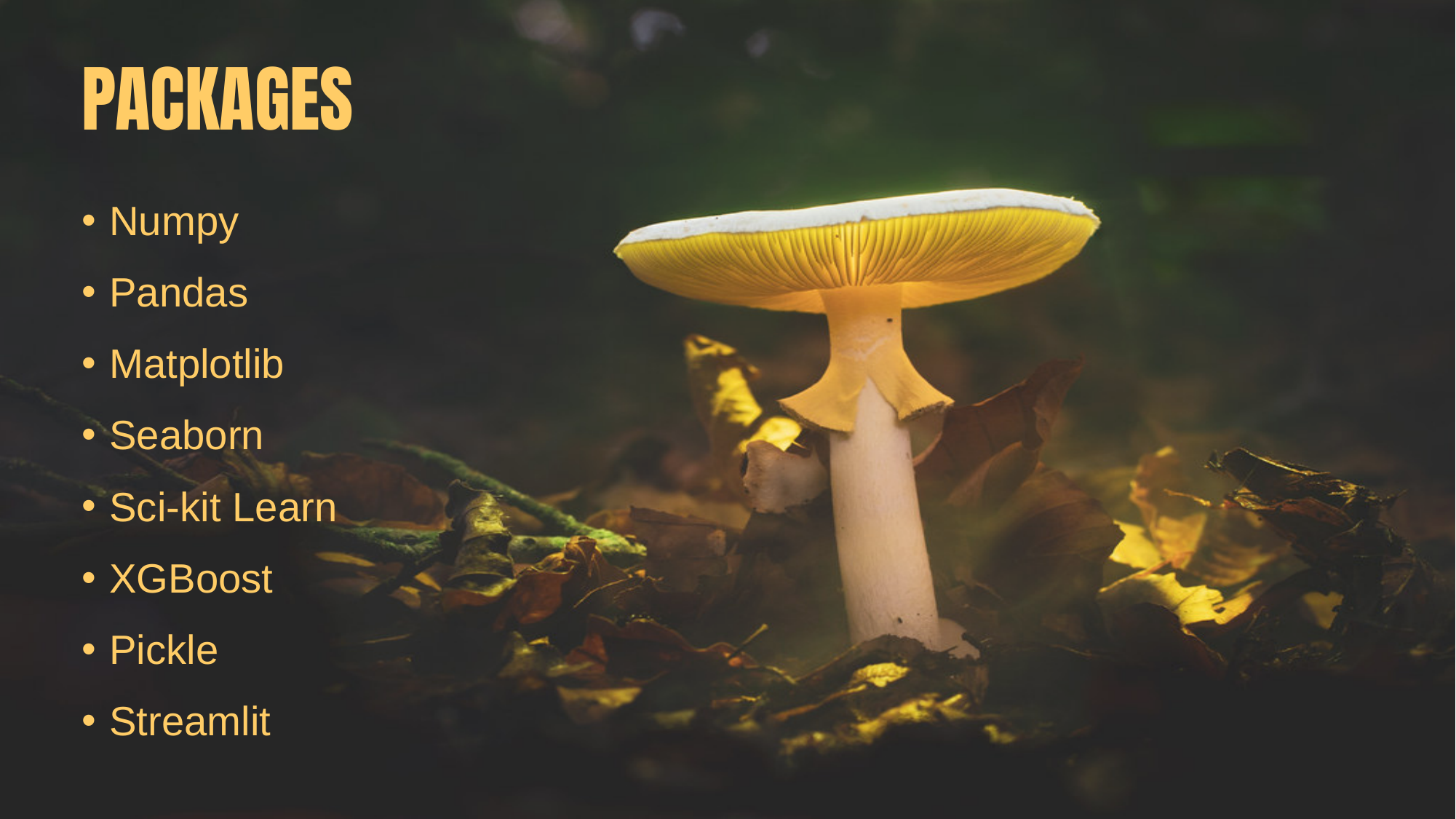

# PACKAGES
Numpy
Pandas
Matplotlib
Seaborn
Sci-kit Learn
XGBoost
Pickle
Streamlit